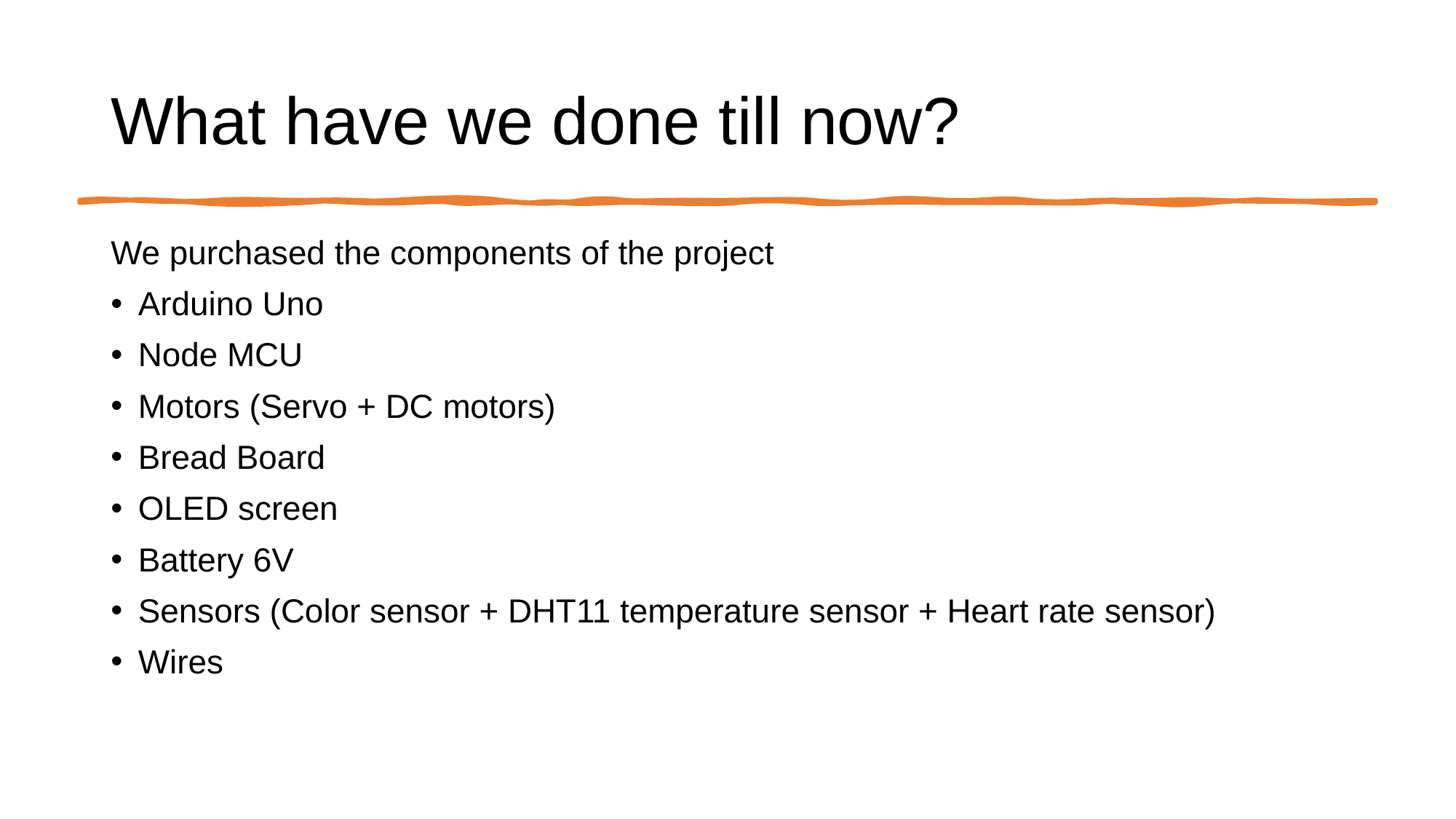

# What have we done till now?

We purchased the components of the project
Arduino Uno
Node MCU
Motors (Servo + DC motors)
Bread Board
OLED screen
Battery 6V
Sensors (Color sensor + DHT11 temperature sensor + Heart rate sensor)
Wires